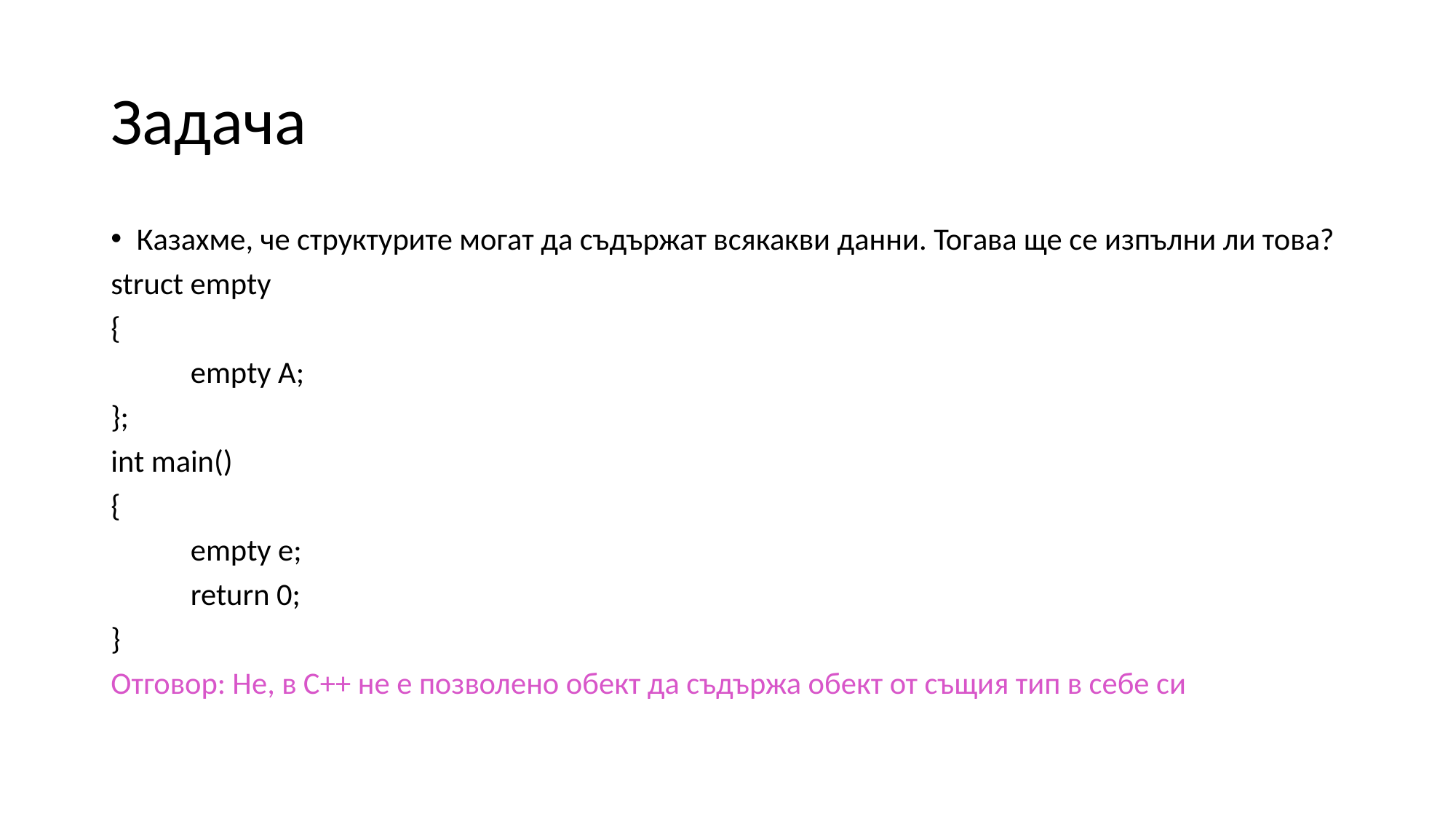

# Задача
Казахме, че структурите могат да съдържат всякакви данни. Тогава ще се изпълни ли това?
struct empty
{
	empty A;
};
int main()
{
	empty e;
	return 0;
}
Отговор: Не, в С++ не е позволено обект да съдържа обект от същия тип в себе си